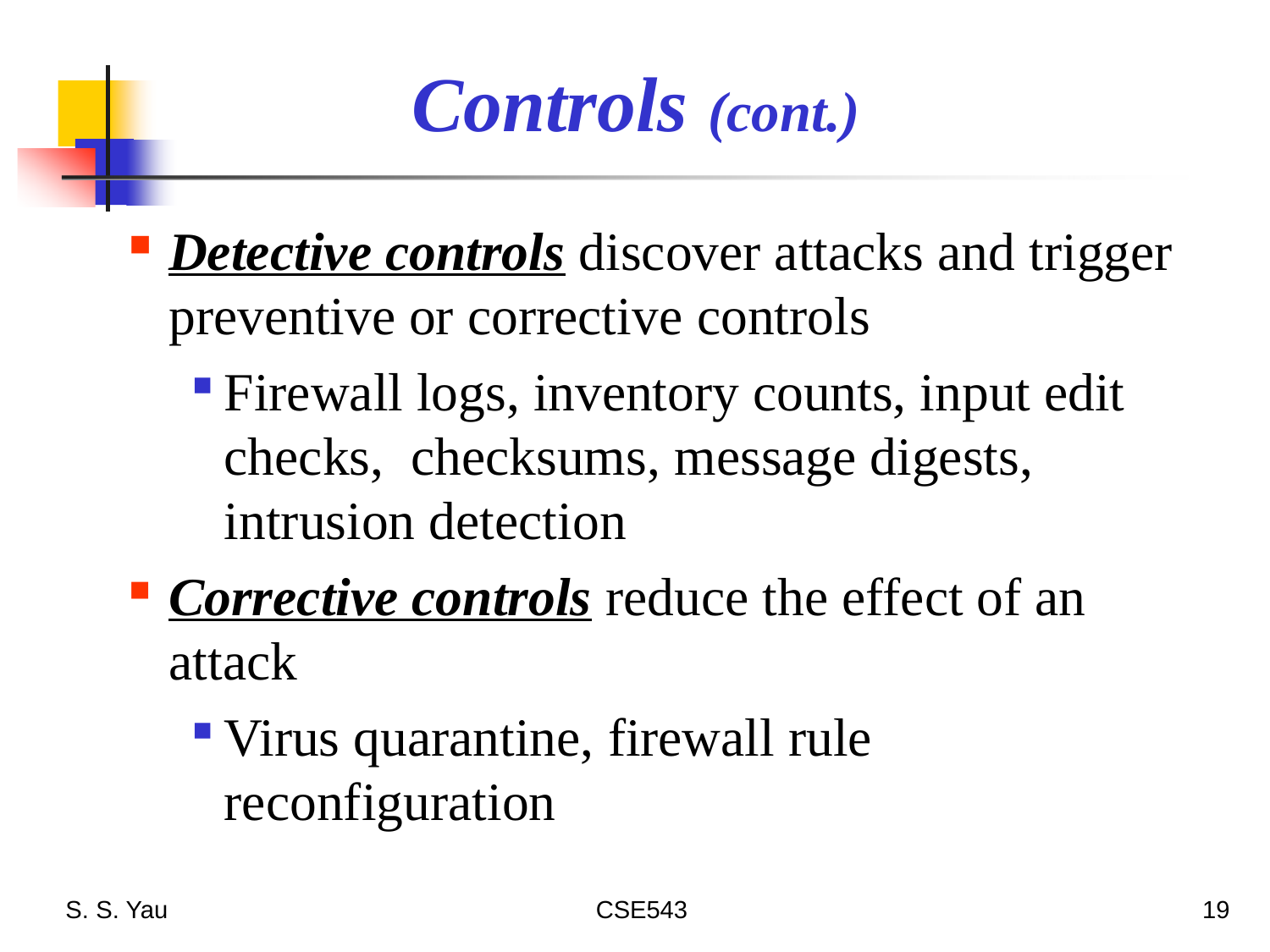

# Controls (cont.)

Detective controls discover attacks and trigger
preventive or corrective controls
Firewall logs, inventory counts, input edit checks,  checksums, message digests, intrusion detection
Corrective controls reduce the effect of an attack
Virus quarantine, firewall rule reconfiguration
S. S. Yau
CSE543
19